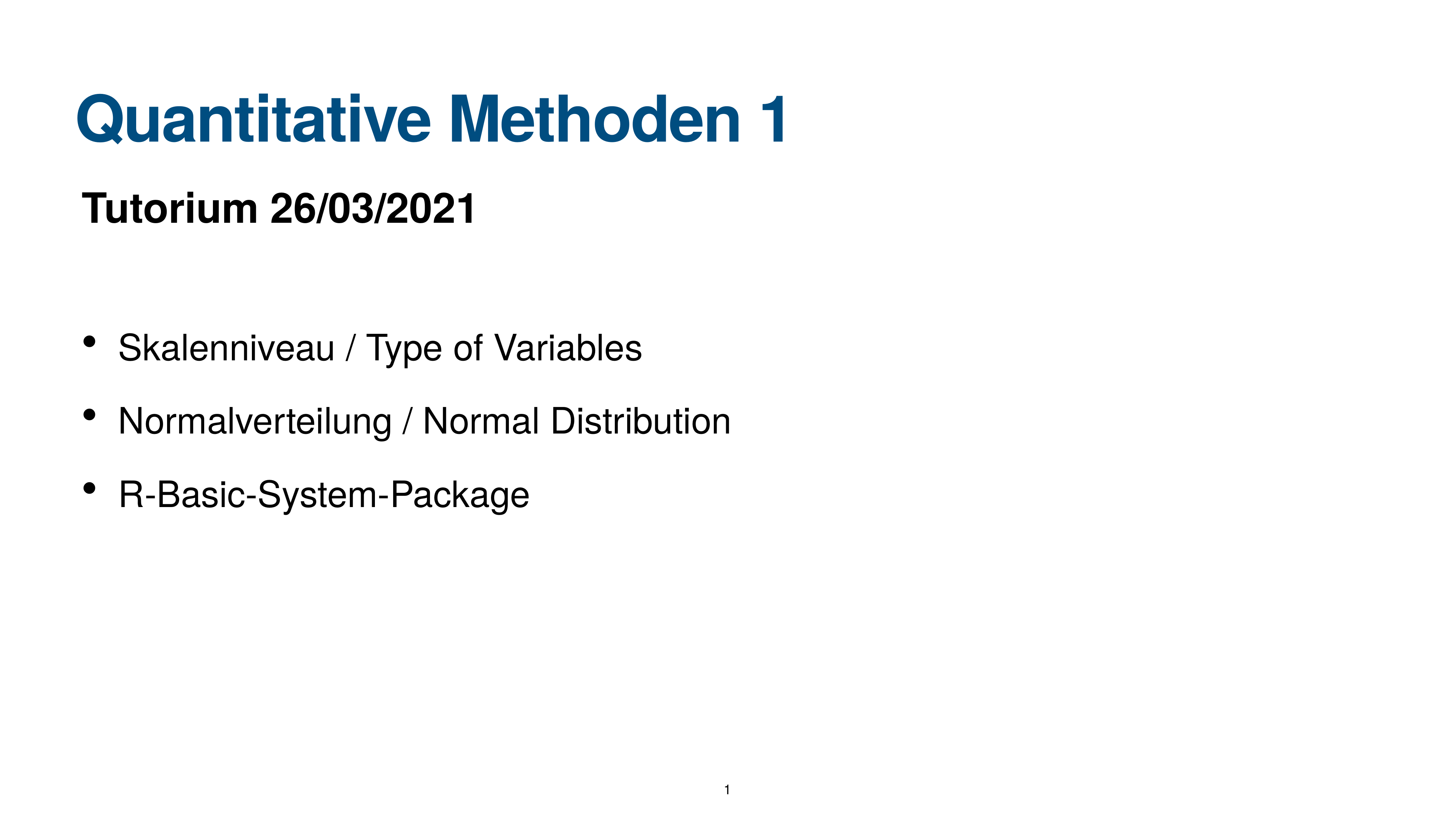

# Quantitative Methoden 1
Tutorium 26/03/2021
Skalenniveau / Type of Variables
Normalverteilung / Normal Distribution
R-Basic-System-Package
1